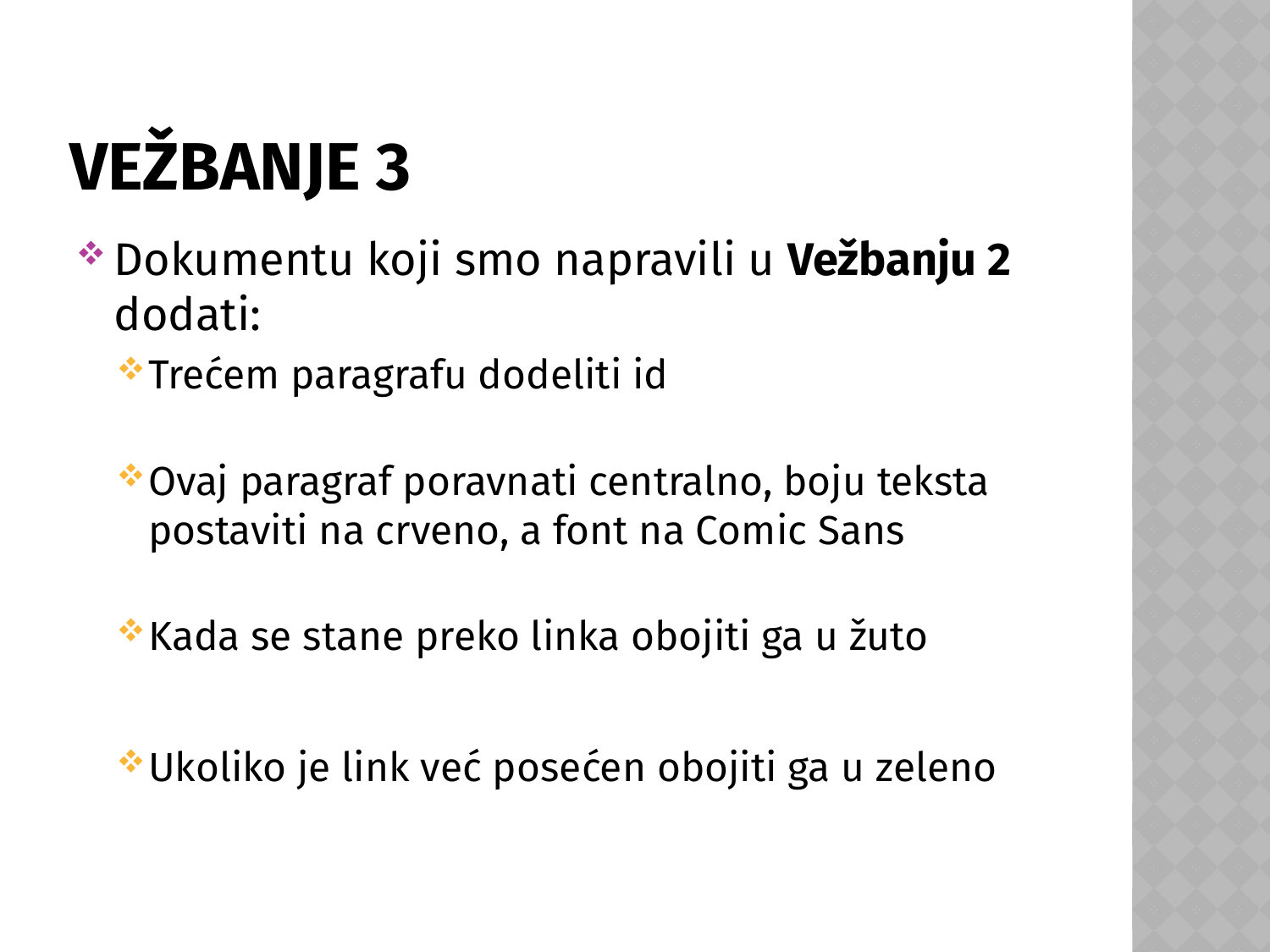

# Vežbanje 3
Dokumentu koji smo napravili u Vežbanju 2 dodati:
Trećem paragrafu dodeliti id
Ovaj paragraf poravnati centralno, boju teksta postaviti na crveno, a font na Comic Sans
Kada se stane preko linka obojiti ga u žuto

Ukoliko je link već posećen obojiti ga u zeleno